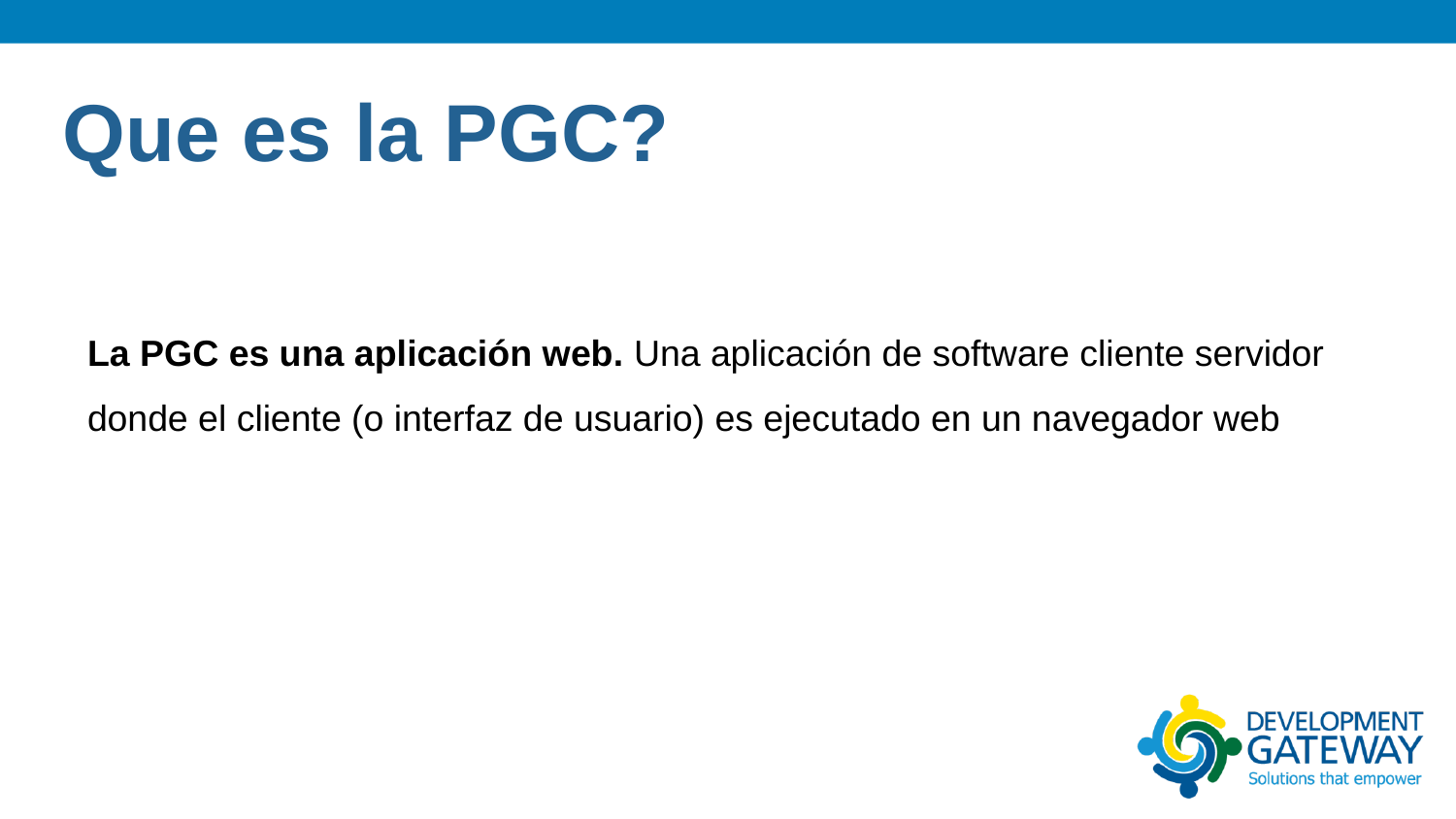

Que es la PGC?

La PGC es una aplicación web. Una aplicación de software cliente servidor donde el cliente (o interfaz de usuario) es ejecutado en un navegador web